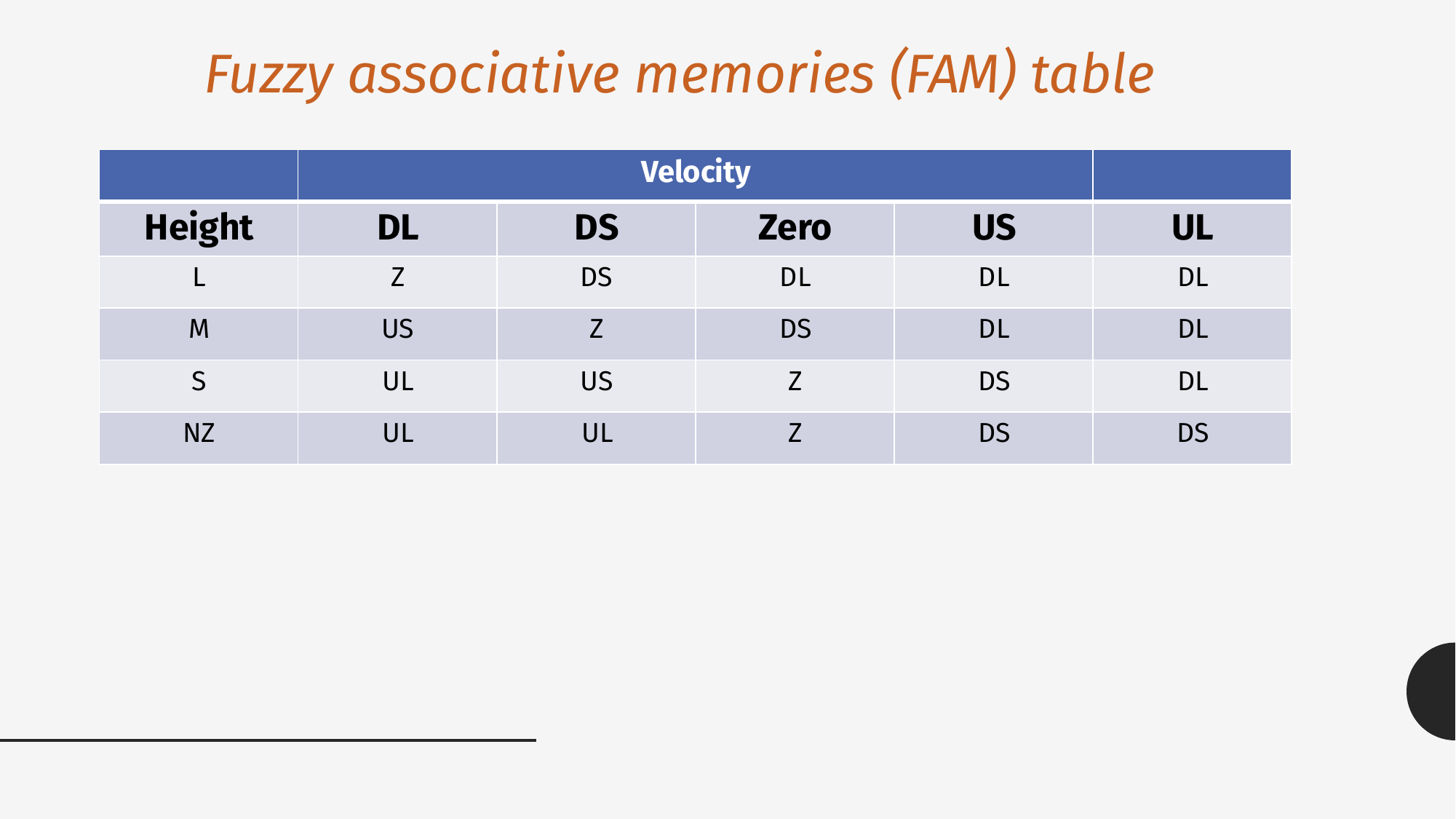

# Fuzzy associative memories (FAM) table
|  | Velocity |  |  |  |  |
| --- | --- | --- | --- | --- | --- |
| Height | DL | DS | Zero | US | UL |
| L | Z | DS | DL | DL | DL |
| M | US | Z | DS | DL | DL |
| S | UL | US | Z | DS | DL |
| NZ | UL | UL | Z | DS | DS |